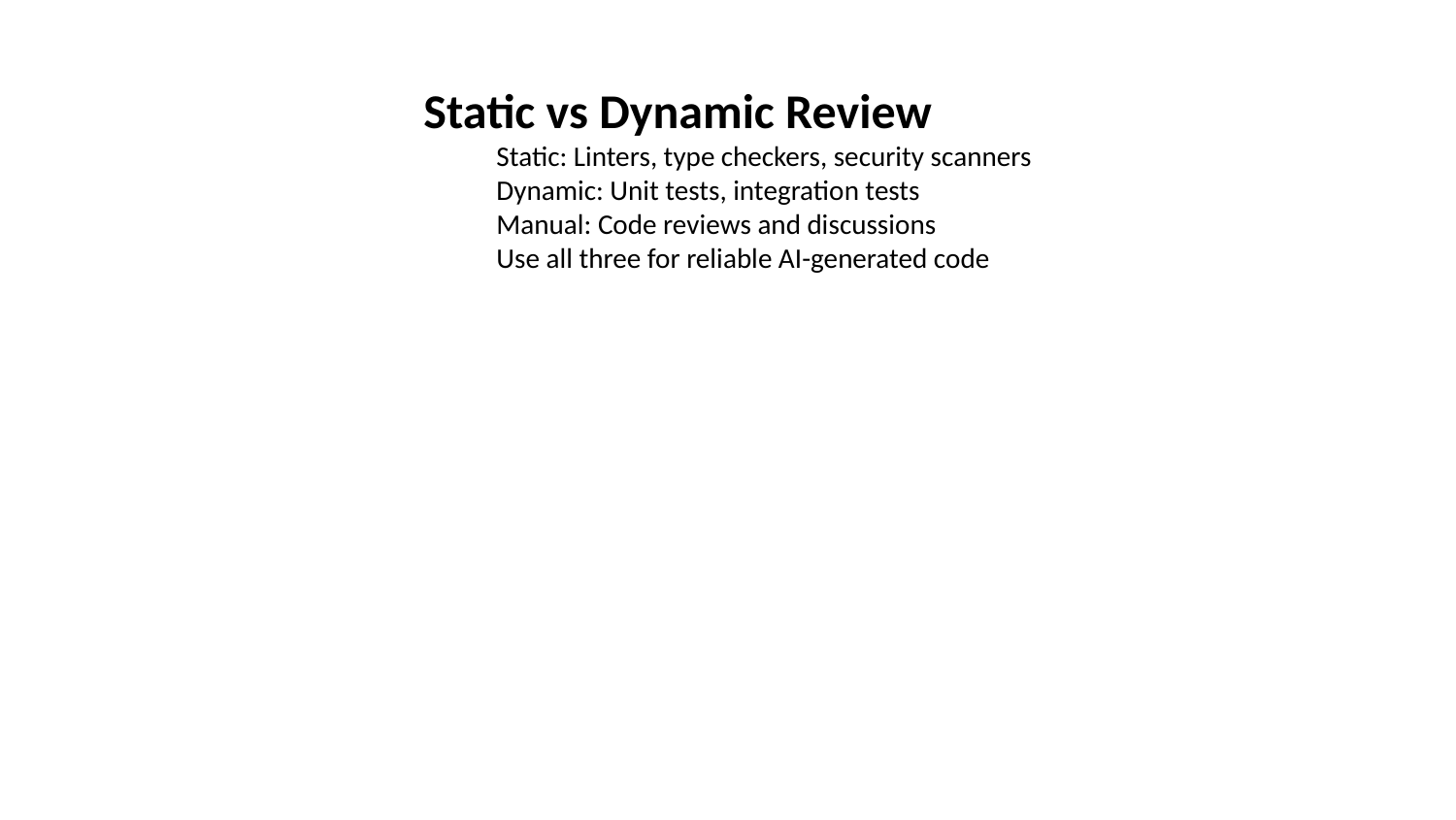

Static vs Dynamic Review
Static: Linters, type checkers, security scanners
Dynamic: Unit tests, integration tests
Manual: Code reviews and discussions
Use all three for reliable AI-generated code